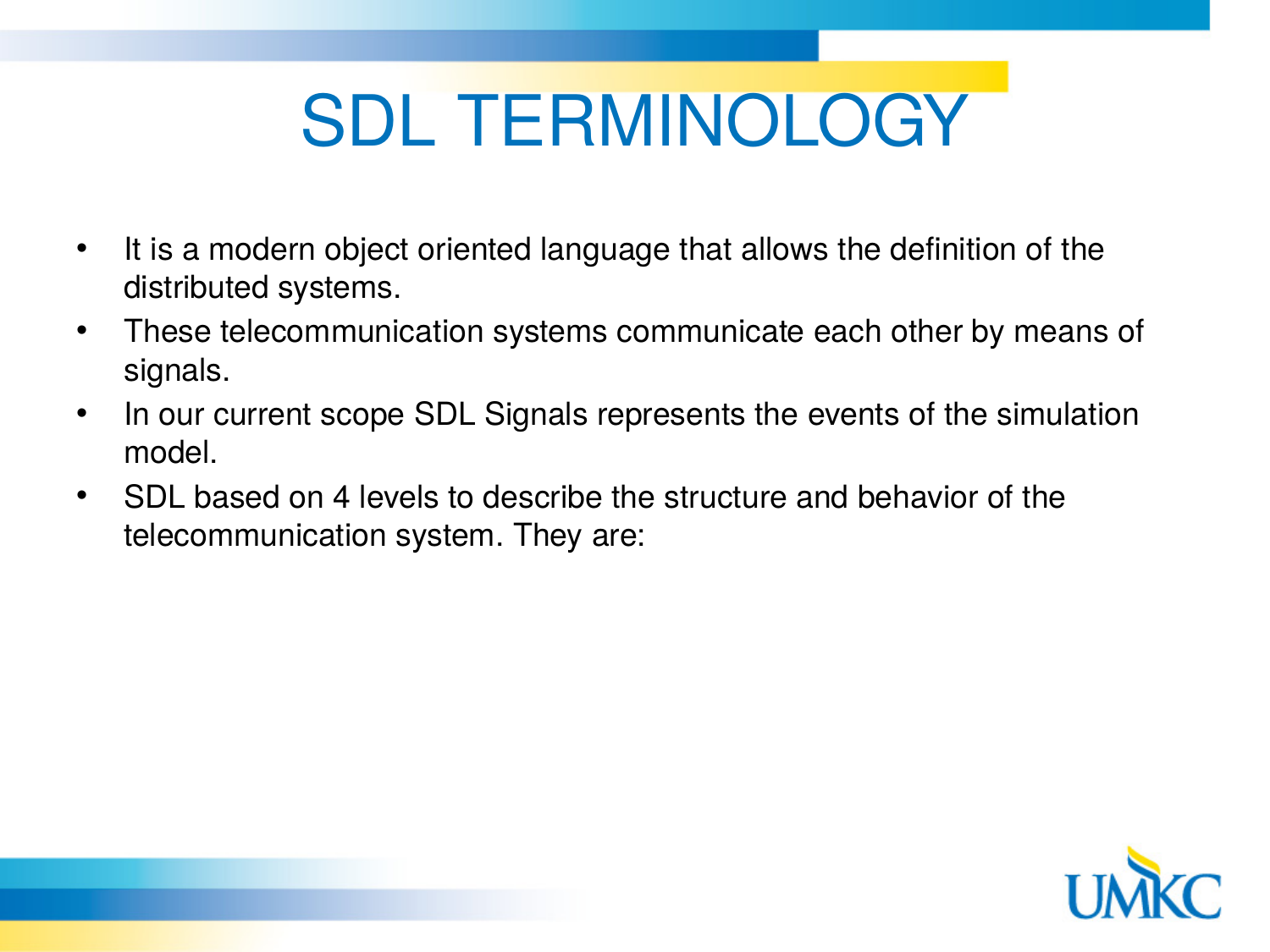

# SDL TERMINOLOGY
It is a modern object oriented language that allows the definition of the distributed systems.
These telecommunication systems communicate each other by means of signals.
In our current scope SDL Signals represents the events of the simulation model.
SDL based on 4 levels to describe the structure and behavior of the telecommunication system. They are: